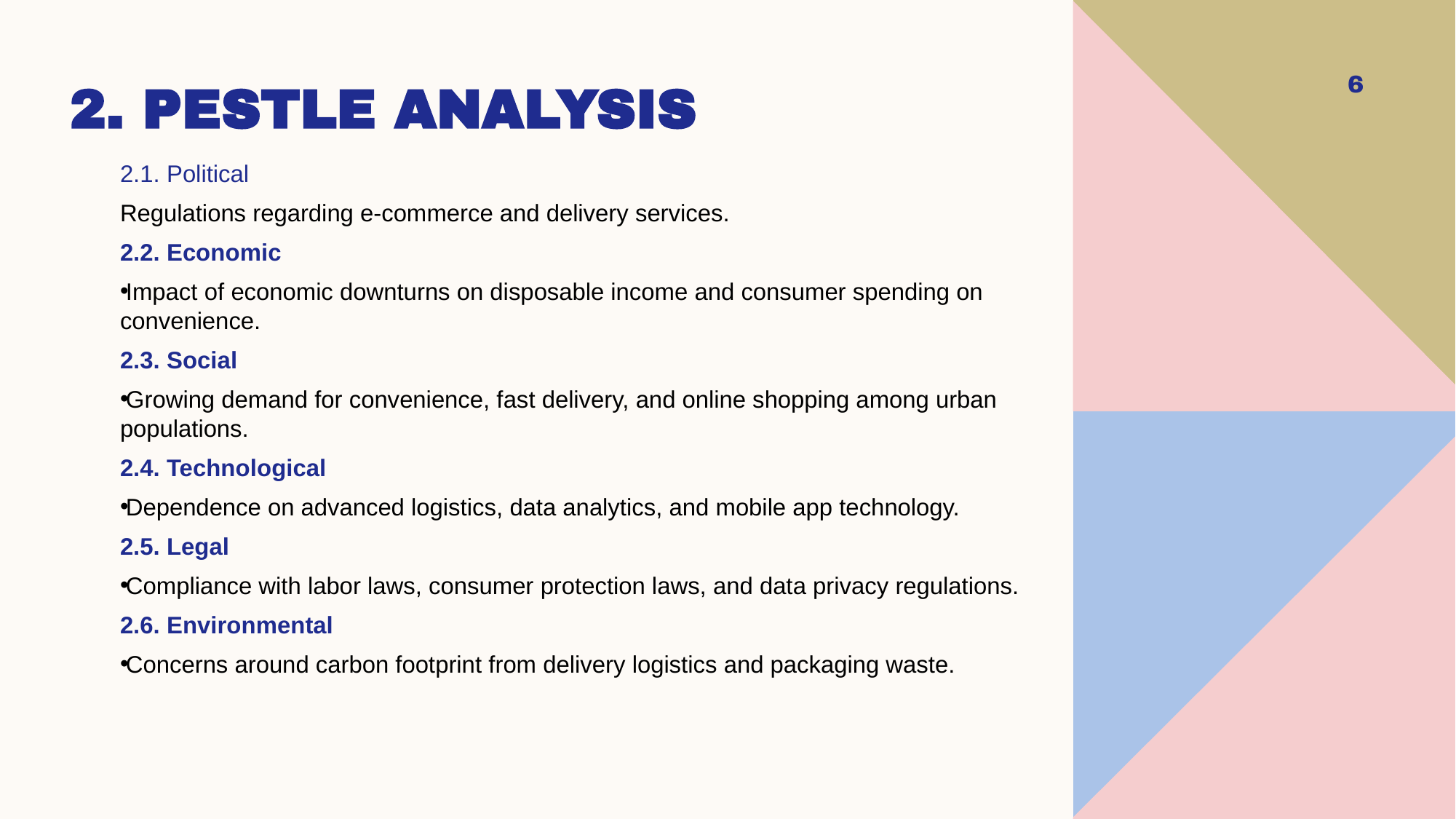

# 2. PESTLE Analysis
6
2.1. Political
Regulations regarding e-commerce and delivery services.
2.2. Economic
Impact of economic downturns on disposable income and consumer spending on convenience.
2.3. Social
Growing demand for convenience, fast delivery, and online shopping among urban populations.
2.4. Technological
Dependence on advanced logistics, data analytics, and mobile app technology.
2.5. Legal
Compliance with labor laws, consumer protection laws, and data privacy regulations.
2.6. Environmental
Concerns around carbon footprint from delivery logistics and packaging waste.